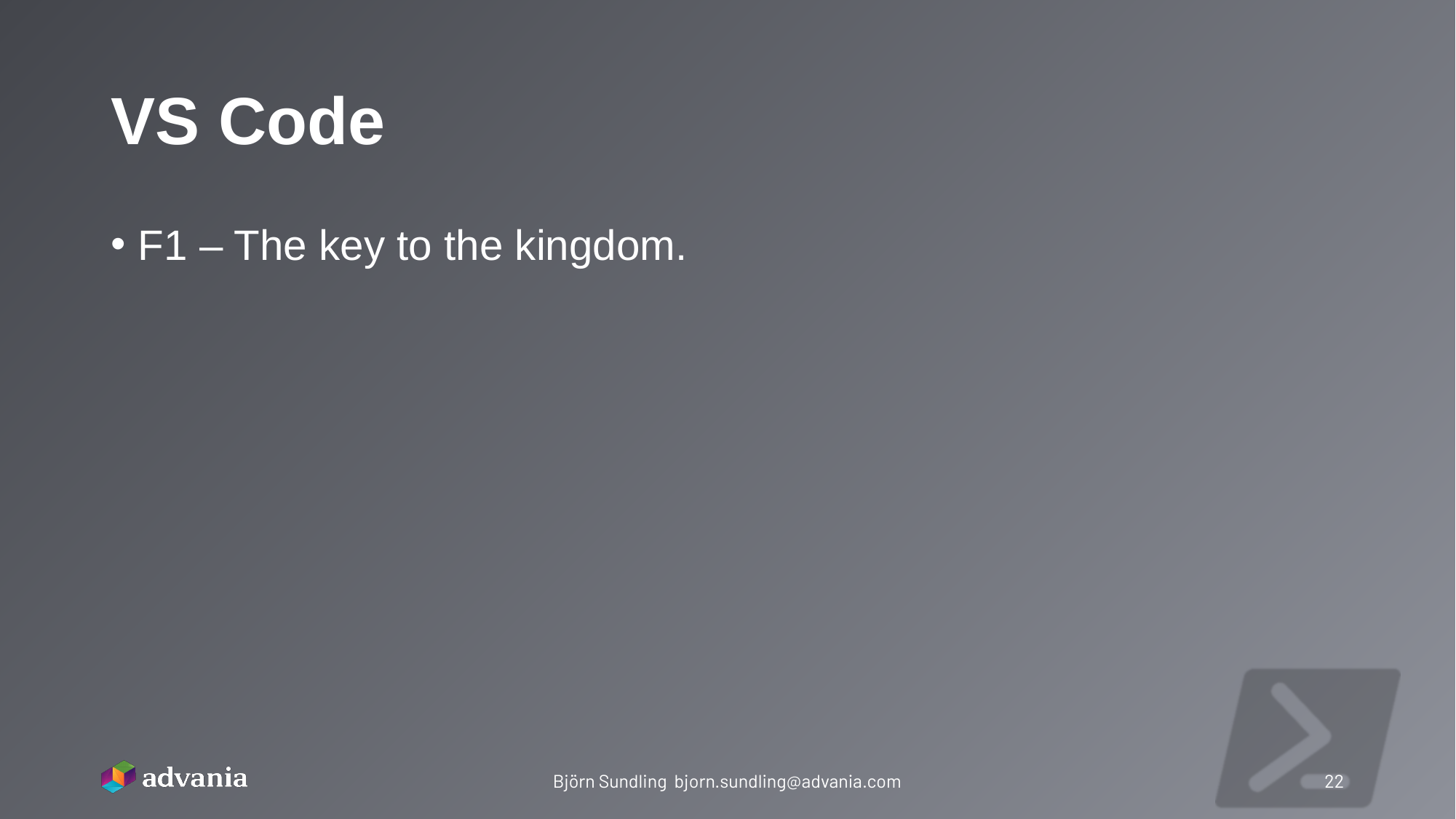

# VS Code
F1 – The key to the kingdom.
Björn Sundling  bjorn.sundling@advania.com
22